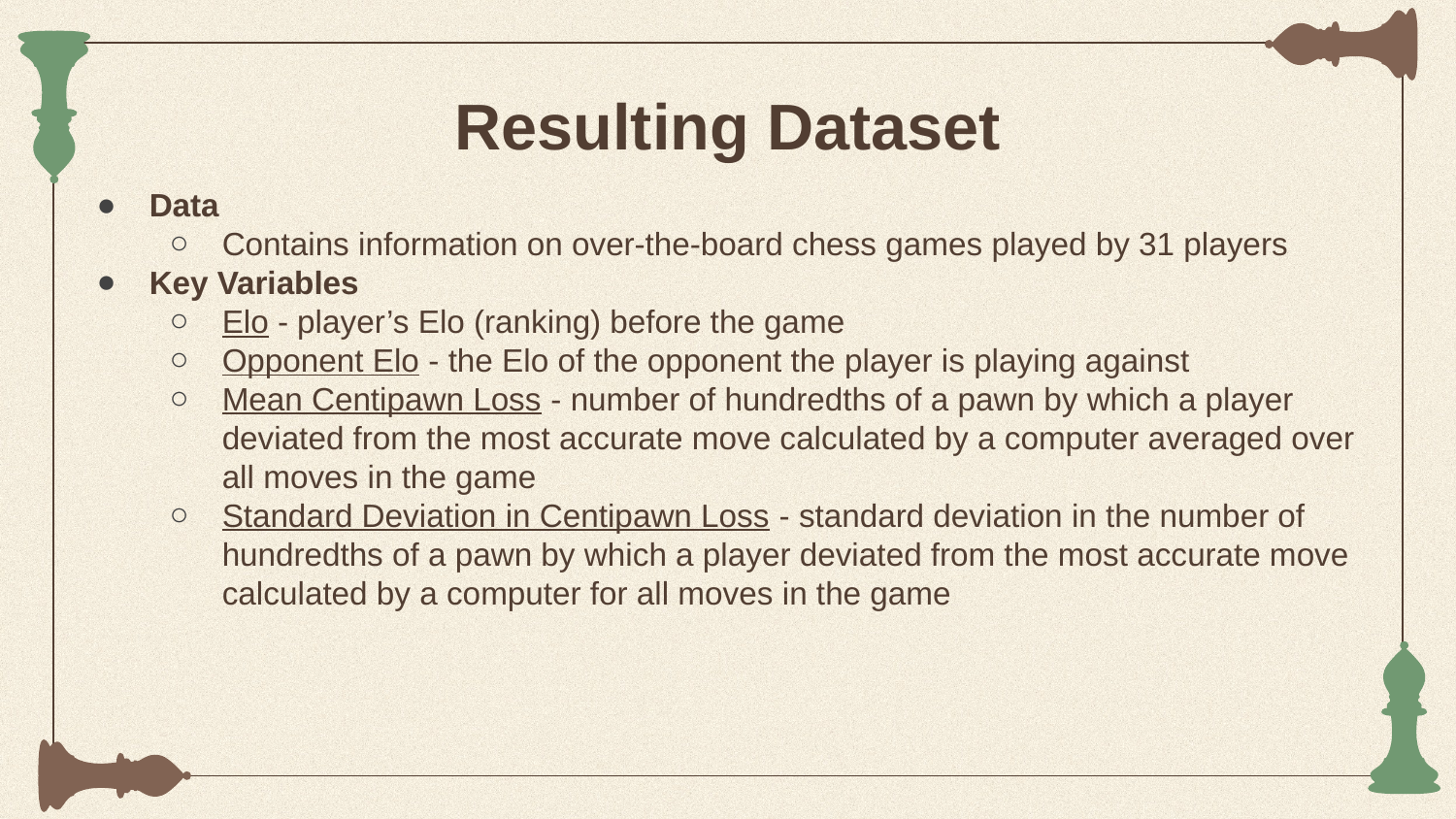

# Resulting Dataset
Data
Contains information on over-the-board chess games played by 31 players
Key Variables
Elo - player’s Elo (ranking) before the game
Opponent Elo - the Elo of the opponent the player is playing against
Mean Centipawn Loss - number of hundredths of a pawn by which a player deviated from the most accurate move calculated by a computer averaged over all moves in the game
Standard Deviation in Centipawn Loss - standard deviation in the number of hundredths of a pawn by which a player deviated from the most accurate move calculated by a computer for all moves in the game